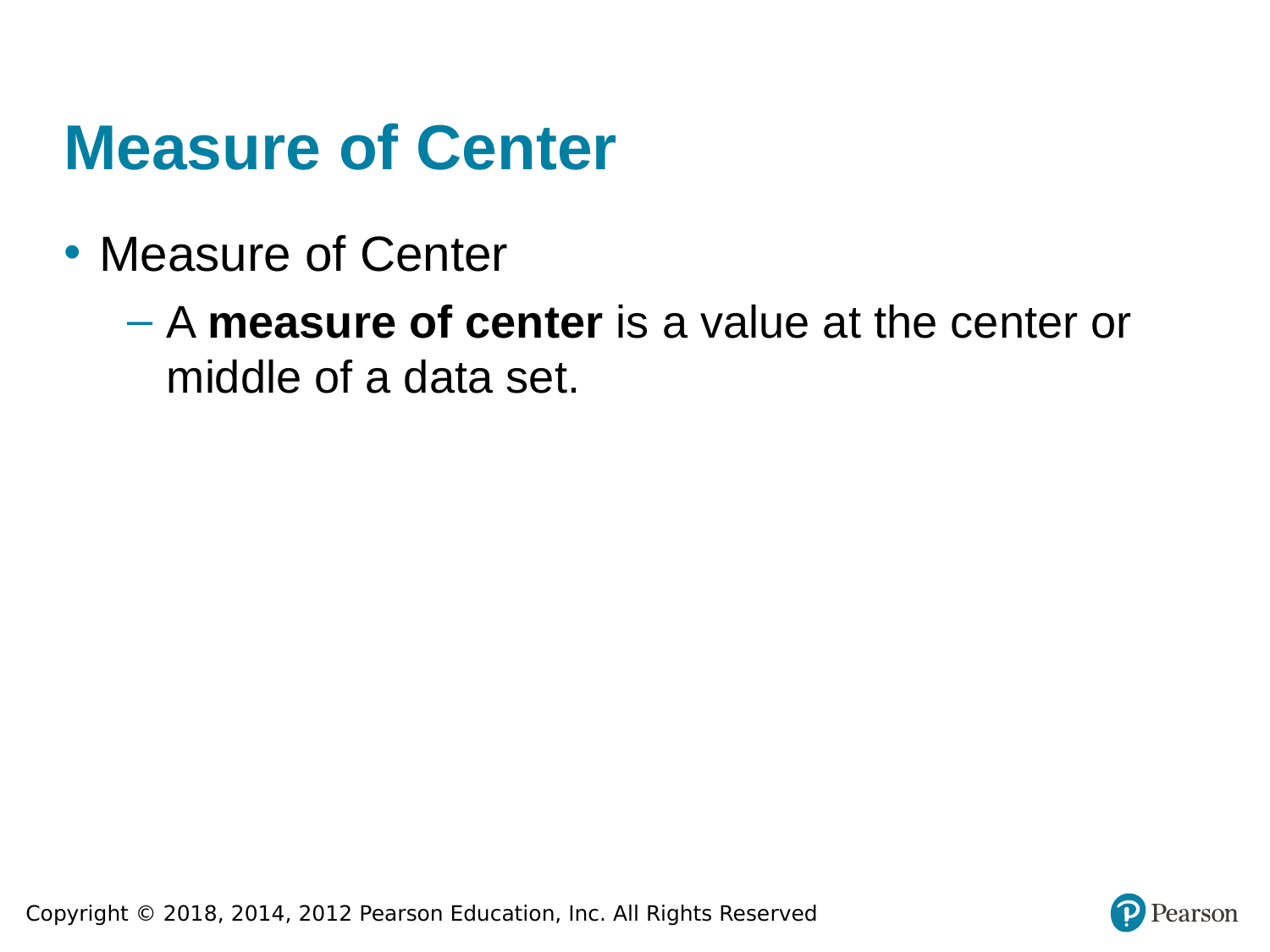

# Measure of Center
Measure of Center
A measure of center is a value at the center or middle of a data set.